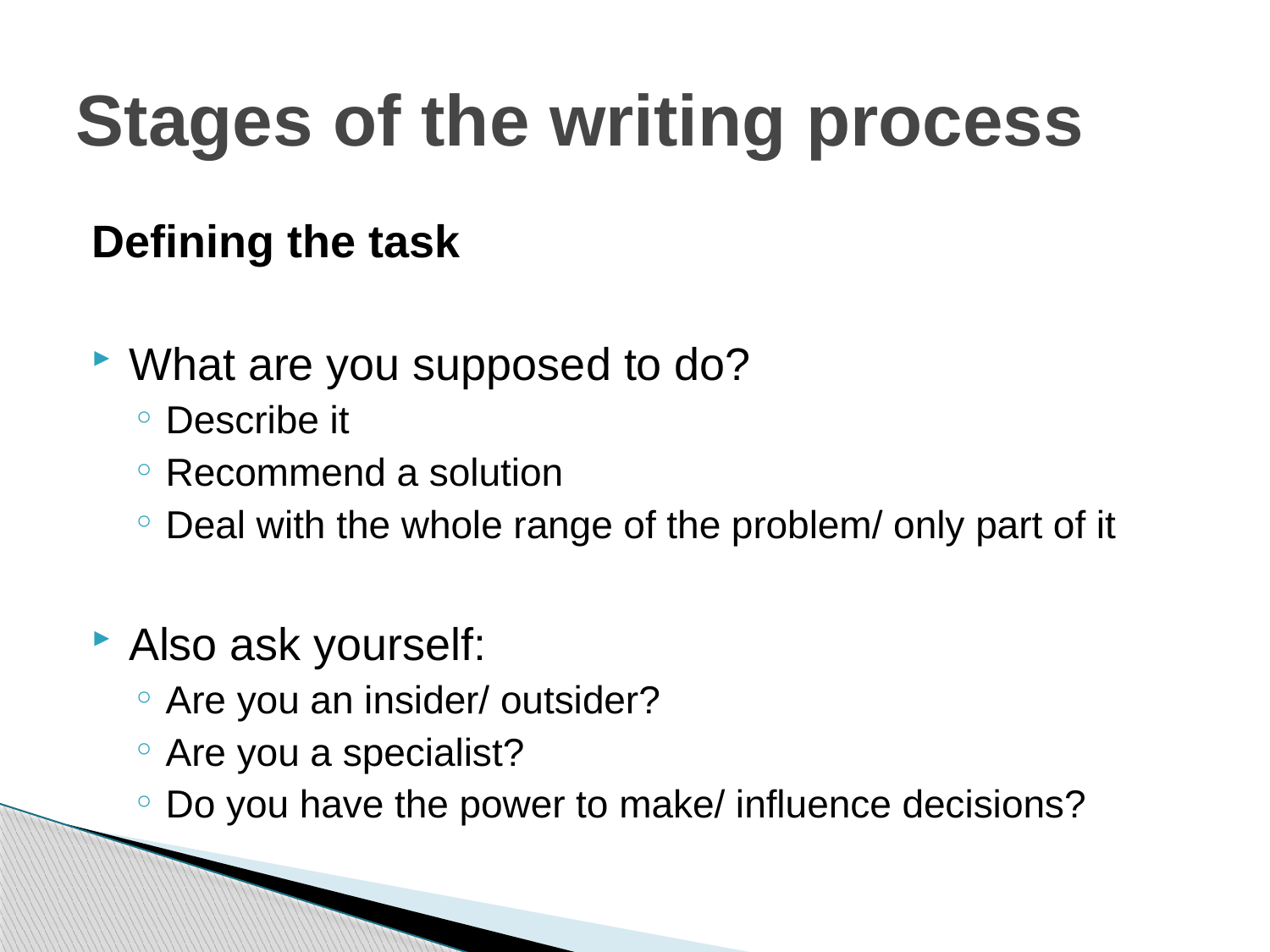

# Stages of the writing process
Defining the task

What are you supposed to do?
Describe it
Recommend a solution
Deal with the whole range of the problem/ only part of it

Also ask yourself:
Are you an insider/ outsider?
Are you a specialist?
Do you have the power to make/ influence decisions?